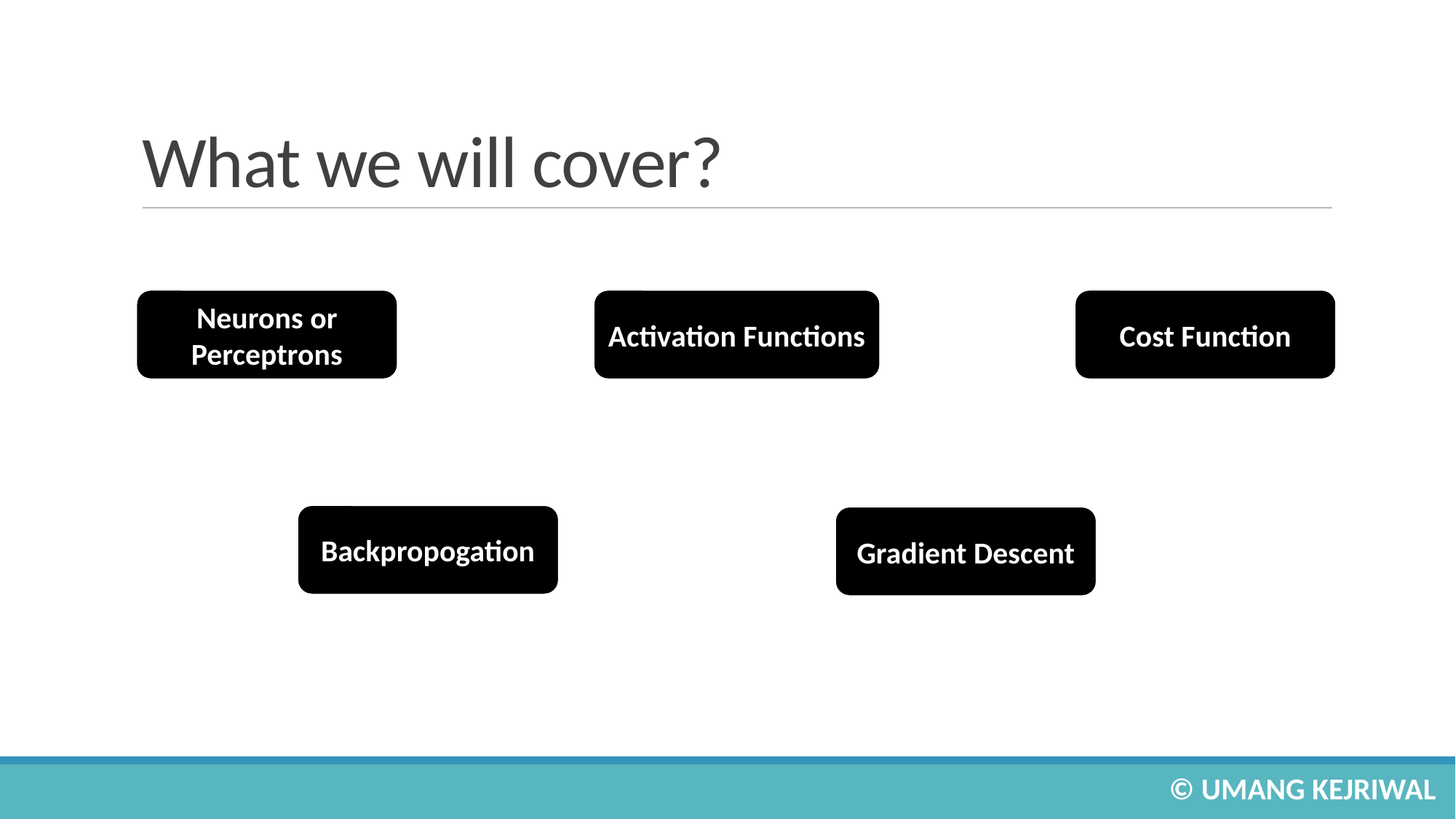

# What we will cover?
Neurons or Perceptrons
Activation Functions
Cost Function
Backpropogation
Gradient Descent
© UMANG KEJRIWAL